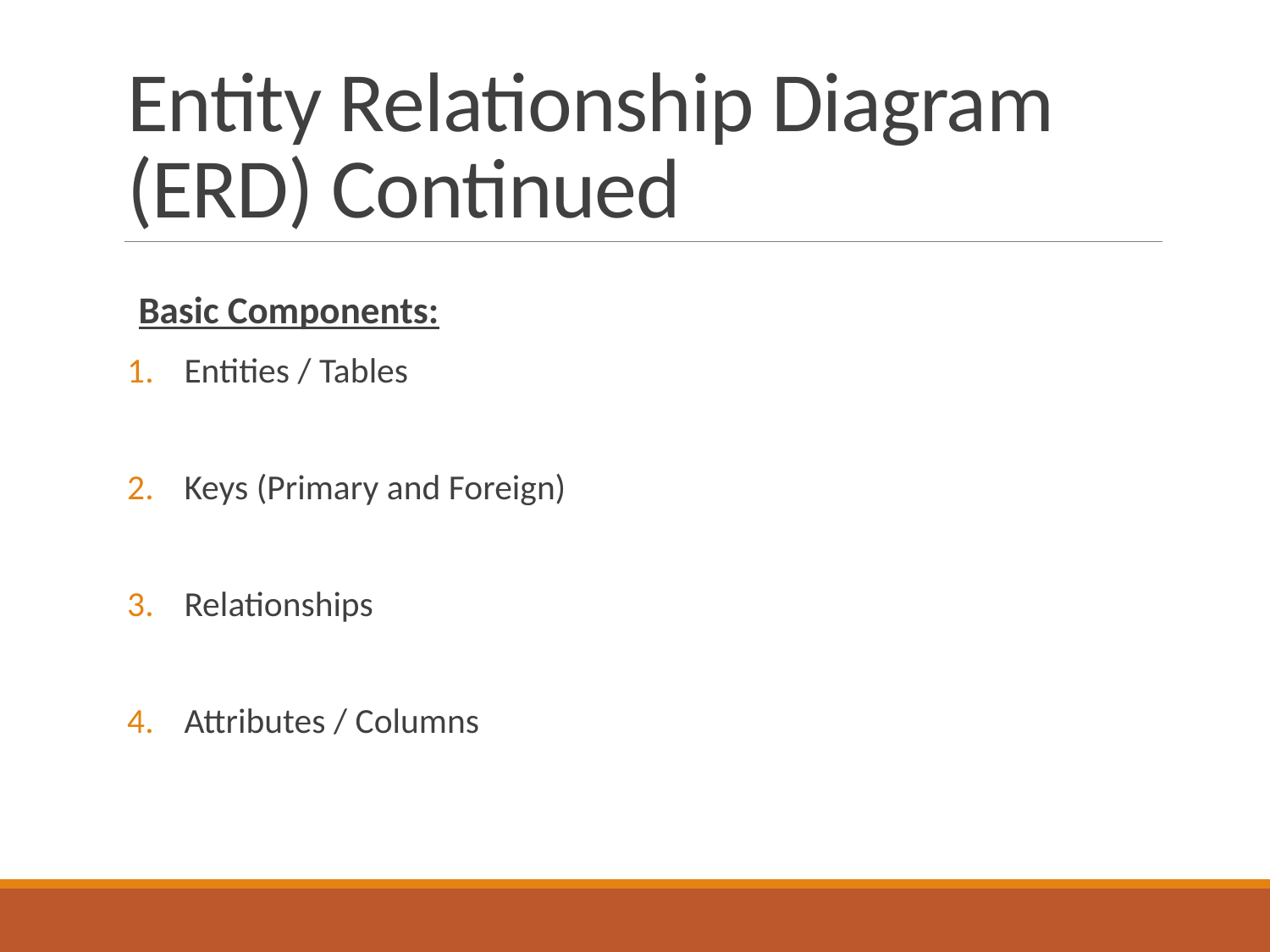

# Entity Relationship Diagram (ERD) Continued
Basic Components:
Entities / Tables

Keys (Primary and Foreign)

Relationships

Attributes / Columns